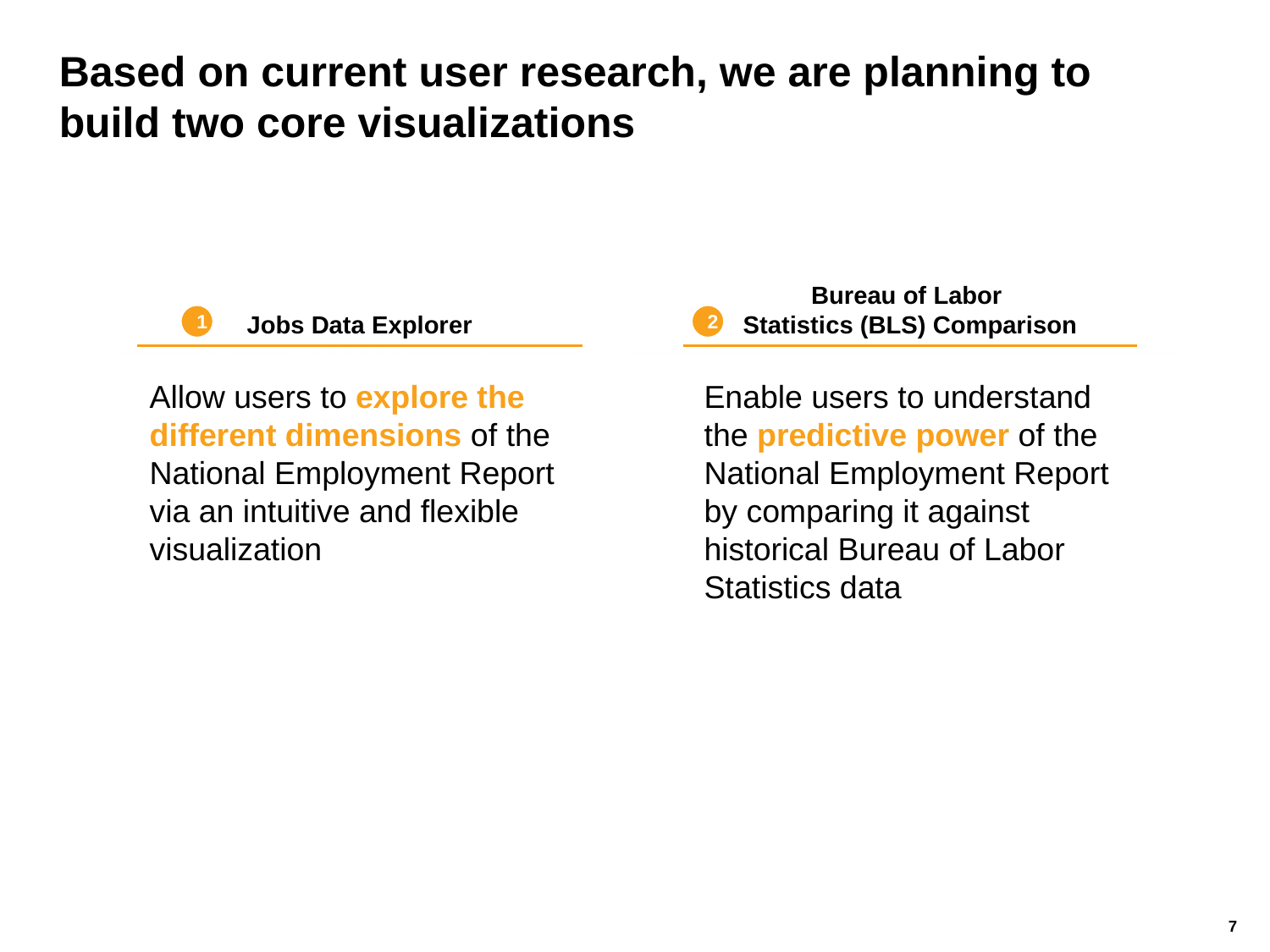

# Based on current user research, we are planning to build two core visualizations
Bureau of Labor
Statistics (BLS) Comparison
Jobs Data Explorer
1
2
Allow users to explore the different dimensions of the National Employment Report via an intuitive and flexible visualization
Enable users to understand the predictive power of the National Employment Report by comparing it against historical Bureau of Labor Statistics data